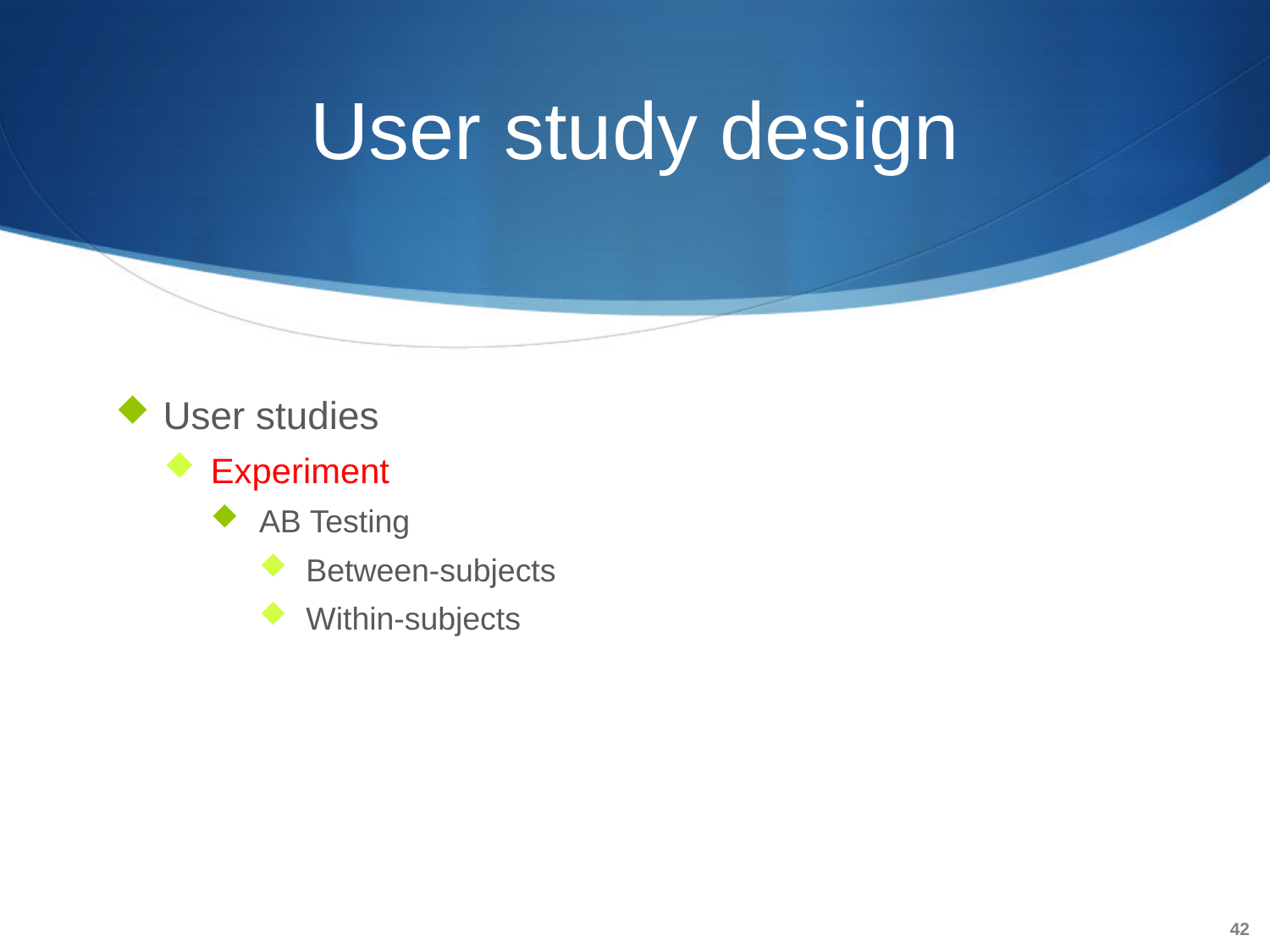

# User study design
User studies
Experiment
AB Testing
Between-subjects
Within-subjects
42